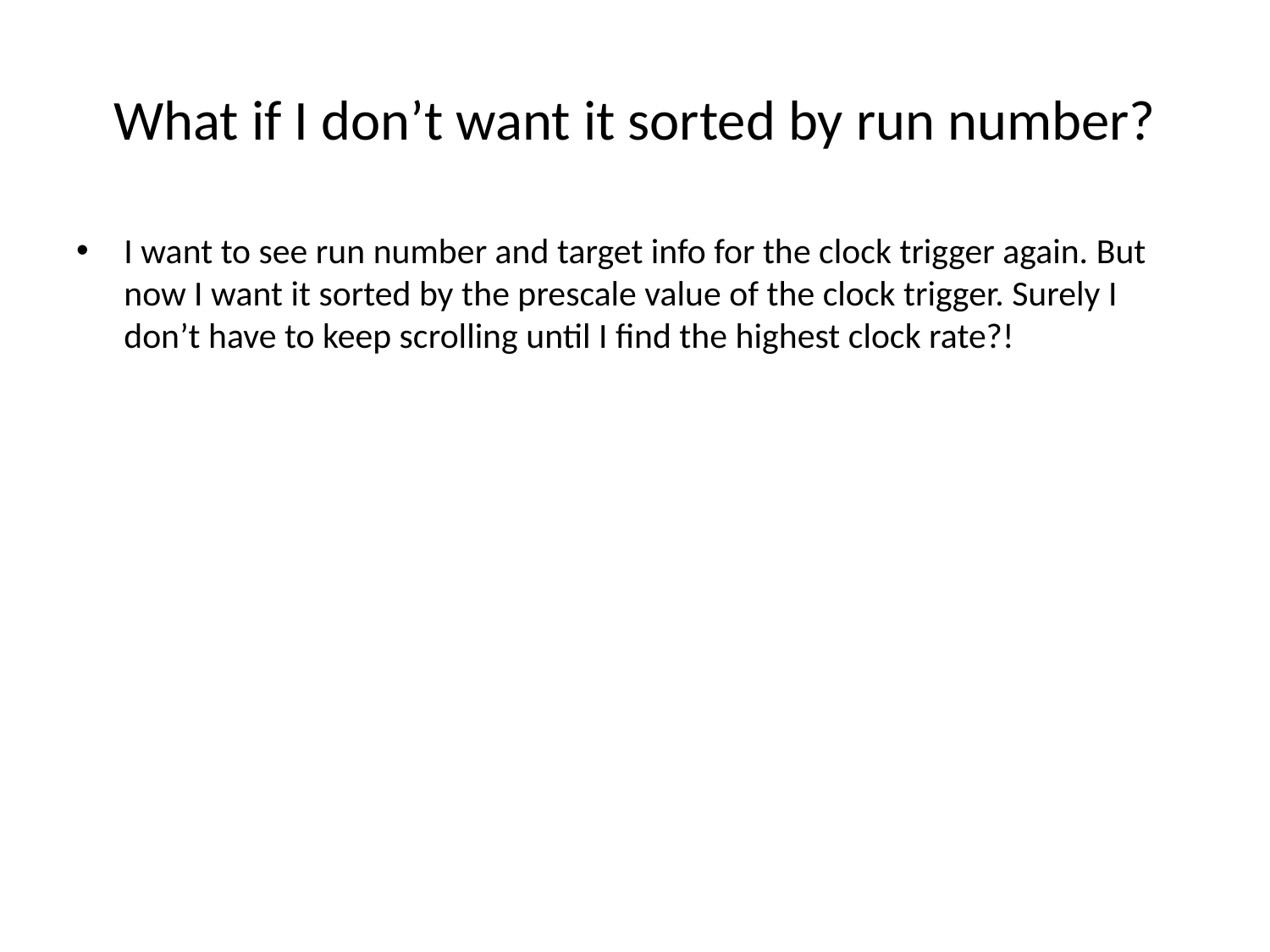

# What if I don’t want it sorted by run number?
I want to see run number and target info for the clock trigger again. But now I want it sorted by the prescale value of the clock trigger. Surely I don’t have to keep scrolling until I find the highest clock rate?!